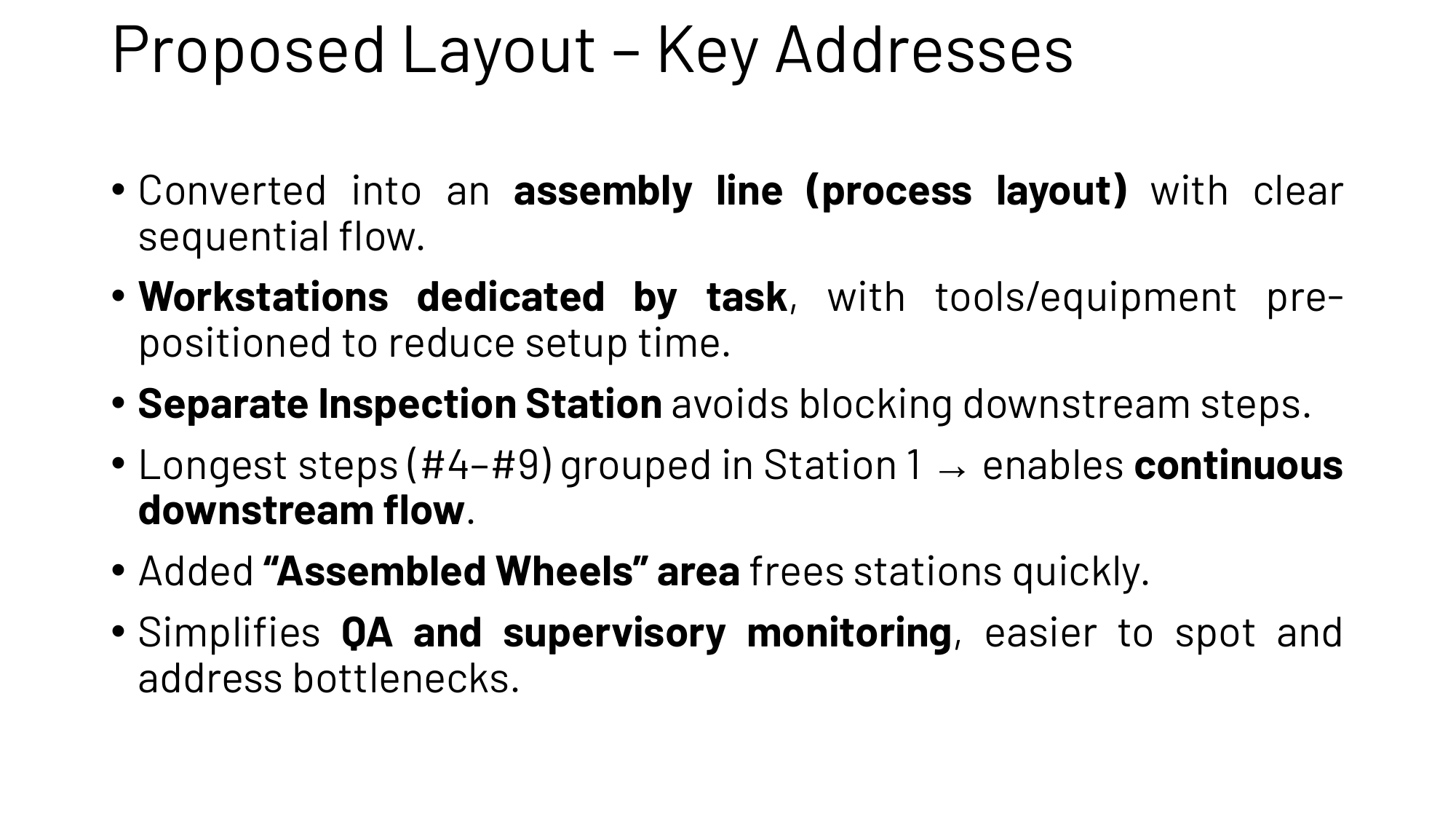

# Proposed Layout – Key Addresses
Converted into an assembly line (process layout) with clear sequential flow.
Workstations dedicated by task, with tools/equipment pre-positioned to reduce setup time.
Separate Inspection Station avoids blocking downstream steps.
Longest steps (#4–#9) grouped in Station 1 → enables continuous downstream flow.
Added “Assembled Wheels” area frees stations quickly.
Simplifies QA and supervisory monitoring, easier to spot and address bottlenecks.